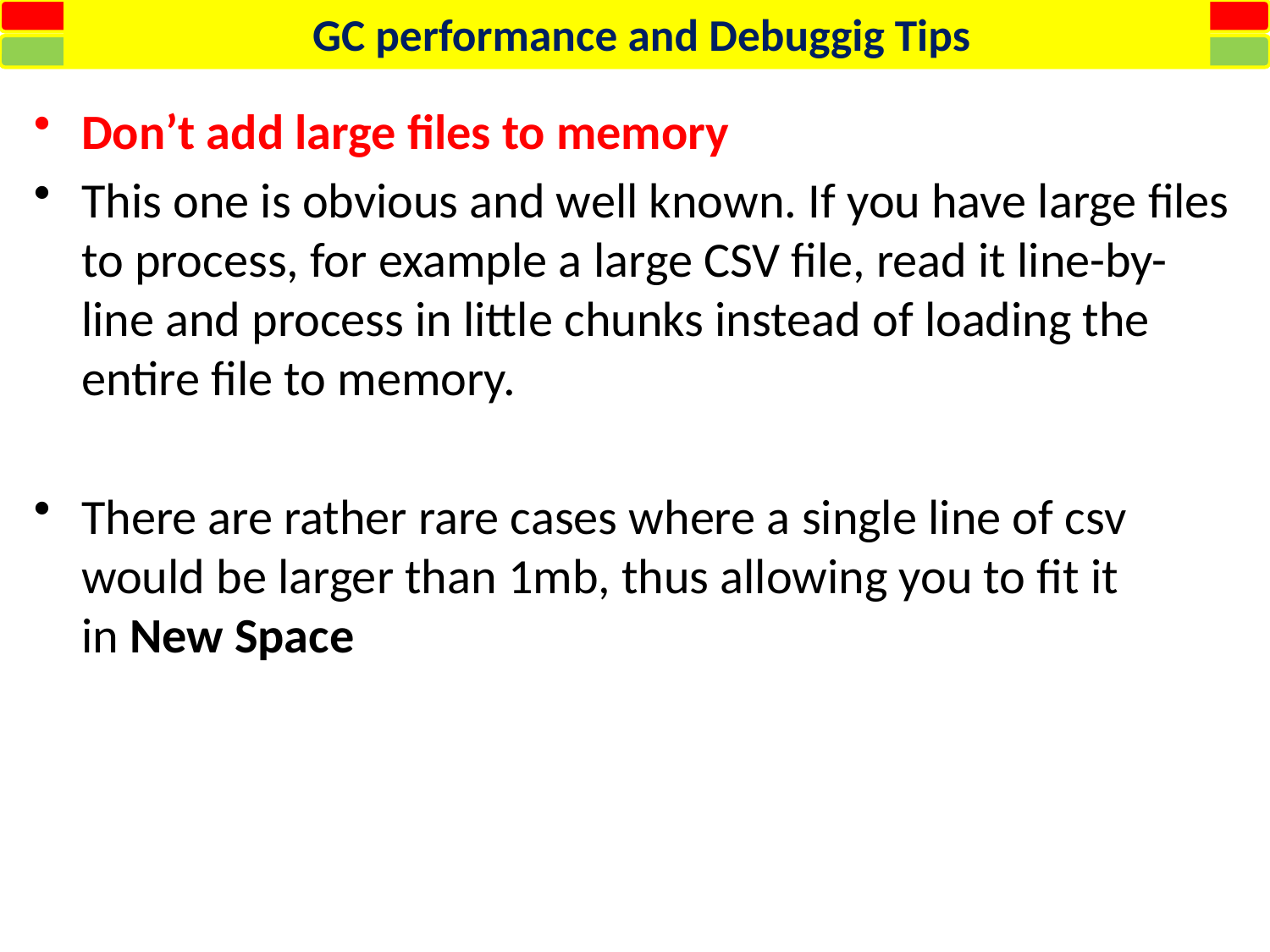

GC performance and Debuggig Tips

Don’t add large files to memory
This one is obvious and well known. If you have large files to process, for example a large CSV file, read it line-by-line and process in little chunks instead of loading the entire file to memory.

There are rather rare cases where a single line of csv would be larger than 1mb, thus allowing you to fit it in New Space